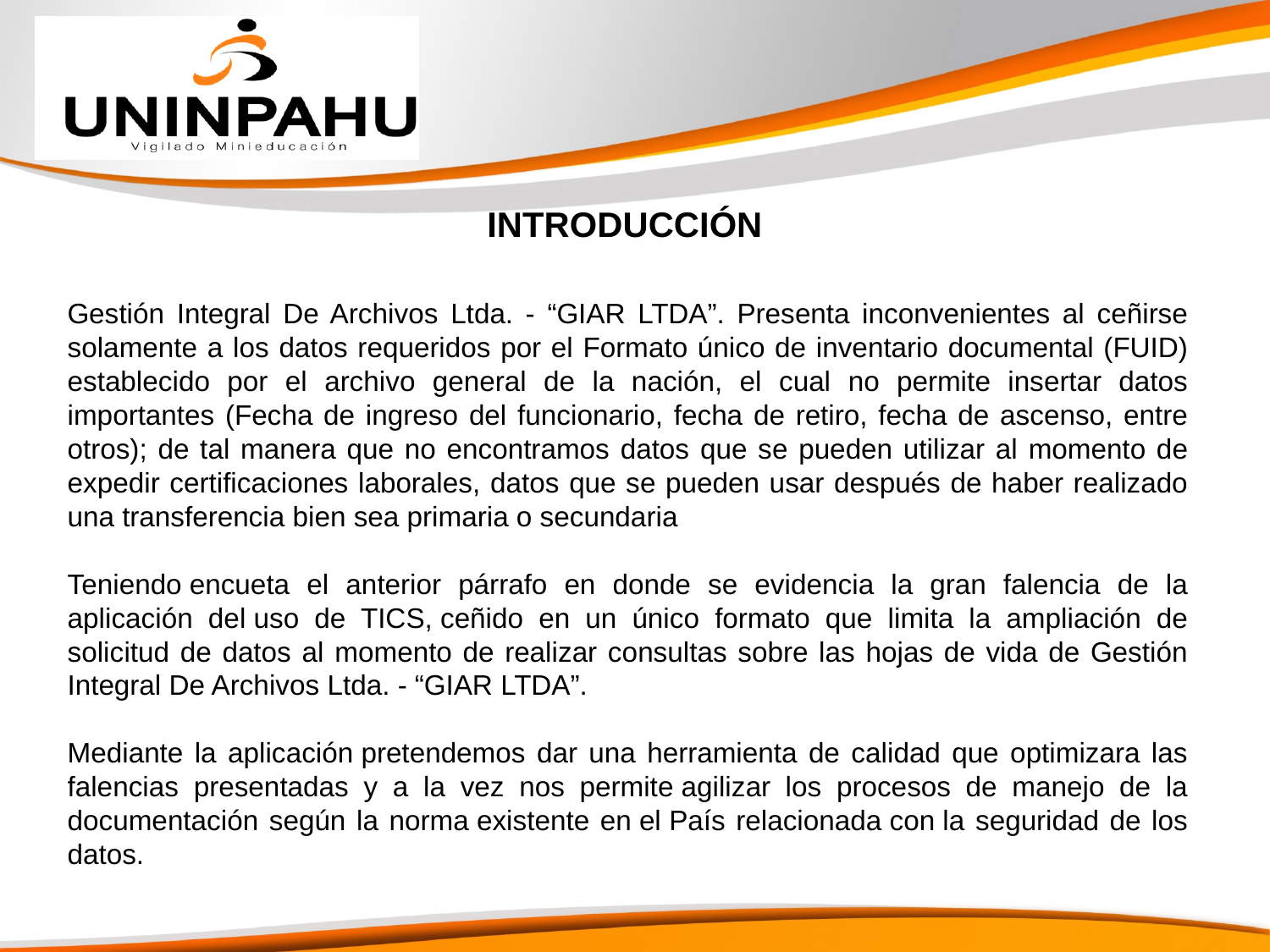

INTRODUCCIÓN
Gestión Integral De Archivos Ltda. - “GIAR LTDA”. Presenta inconvenientes al ceñirse solamente a los datos requeridos por el Formato único de inventario documental (FUID) establecido por el archivo general de la nación, el cual no permite insertar datos importantes (Fecha de ingreso del funcionario, fecha de retiro, fecha de ascenso, entre otros); de tal manera que no encontramos datos que se pueden utilizar al momento de expedir certificaciones laborales, datos que se pueden usar después de haber realizado una transferencia bien sea primaria o secundaria

Teniendo encueta el anterior párrafo en donde se evidencia la gran falencia de la aplicación del uso de TICS, ceñido en un único formato que limita la ampliación de solicitud de datos al momento de realizar consultas sobre las hojas de vida de Gestión Integral De Archivos Ltda. - “GIAR LTDA”.

Mediante la aplicación pretendemos dar una herramienta de calidad que optimizara las falencias presentadas y a la vez nos permite agilizar los procesos de manejo de la documentación según la norma existente en el País relacionada con la seguridad de los datos.